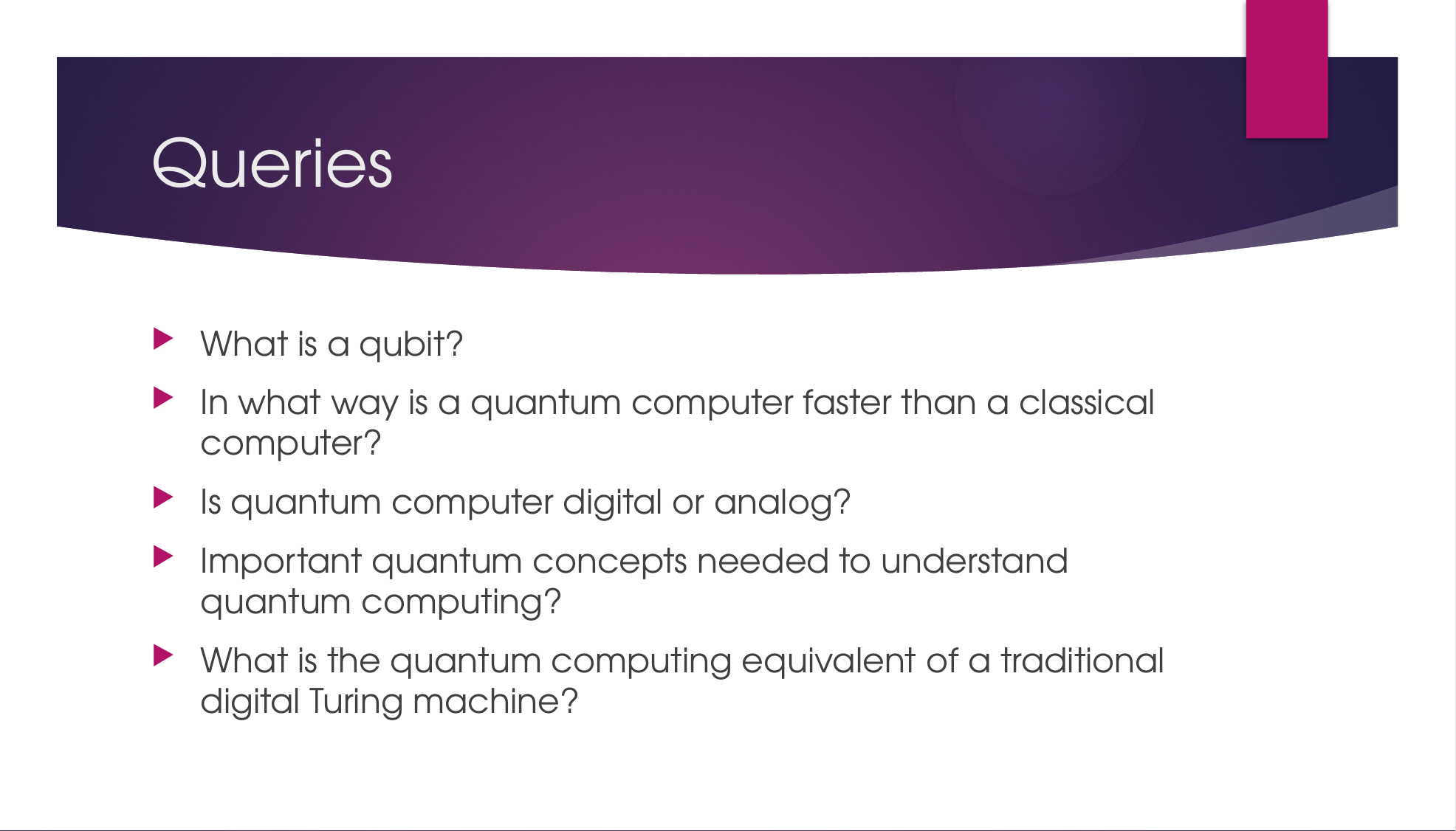

# Queries
What is a qubit?
In what way is a quantum computer faster than a classical computer?
Is quantum computer digital or analog?
Important quantum concepts needed to understand quantum computing?
What is the quantum computing equivalent of a traditional digital Turing machine?